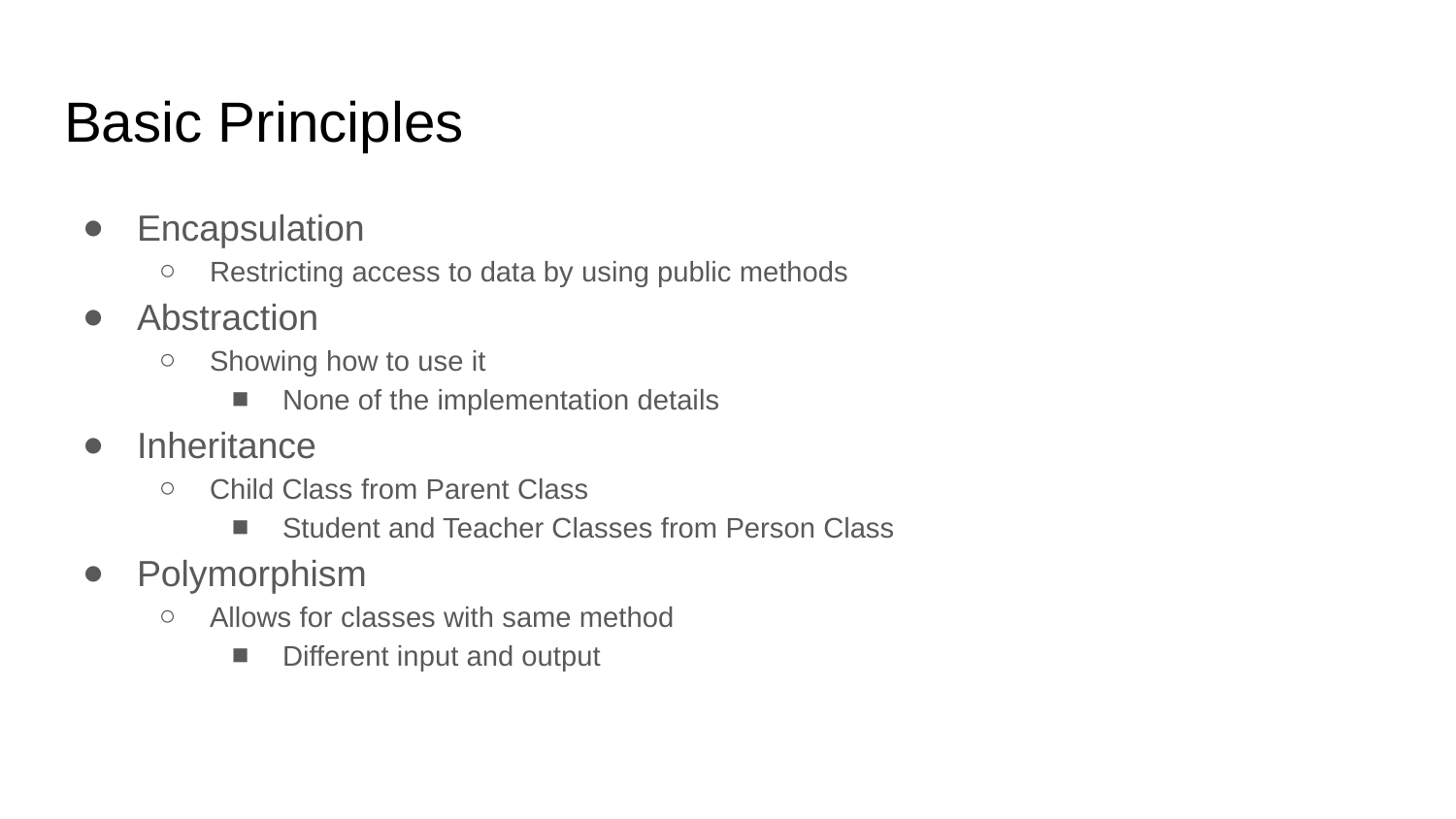

# Basic Principles
Encapsulation
Restricting access to data by using public methods
Abstraction
Showing how to use it
None of the implementation details
Inheritance
Child Class from Parent Class
Student and Teacher Classes from Person Class
Polymorphism
Allows for classes with same method
Different input and output